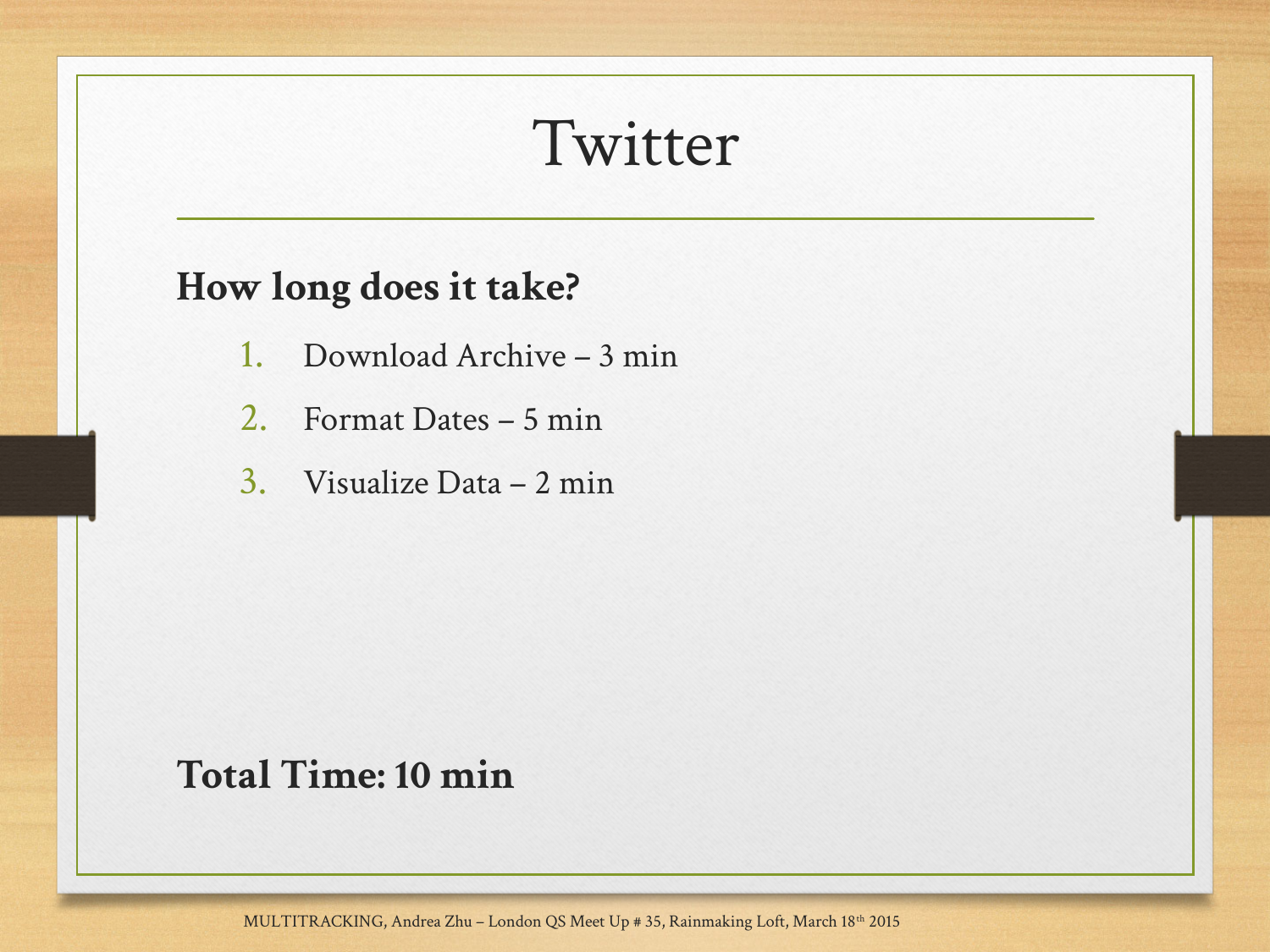

Twitter
How long does it take?
Download Archive – 3 min
Format Dates – 5 min
Visualize Data – 2 min

Total Time: 10 min
MULTITRACKING, Andrea Zhu – London QS Meet Up # 35, Rainmaking Loft, March 18th 2015